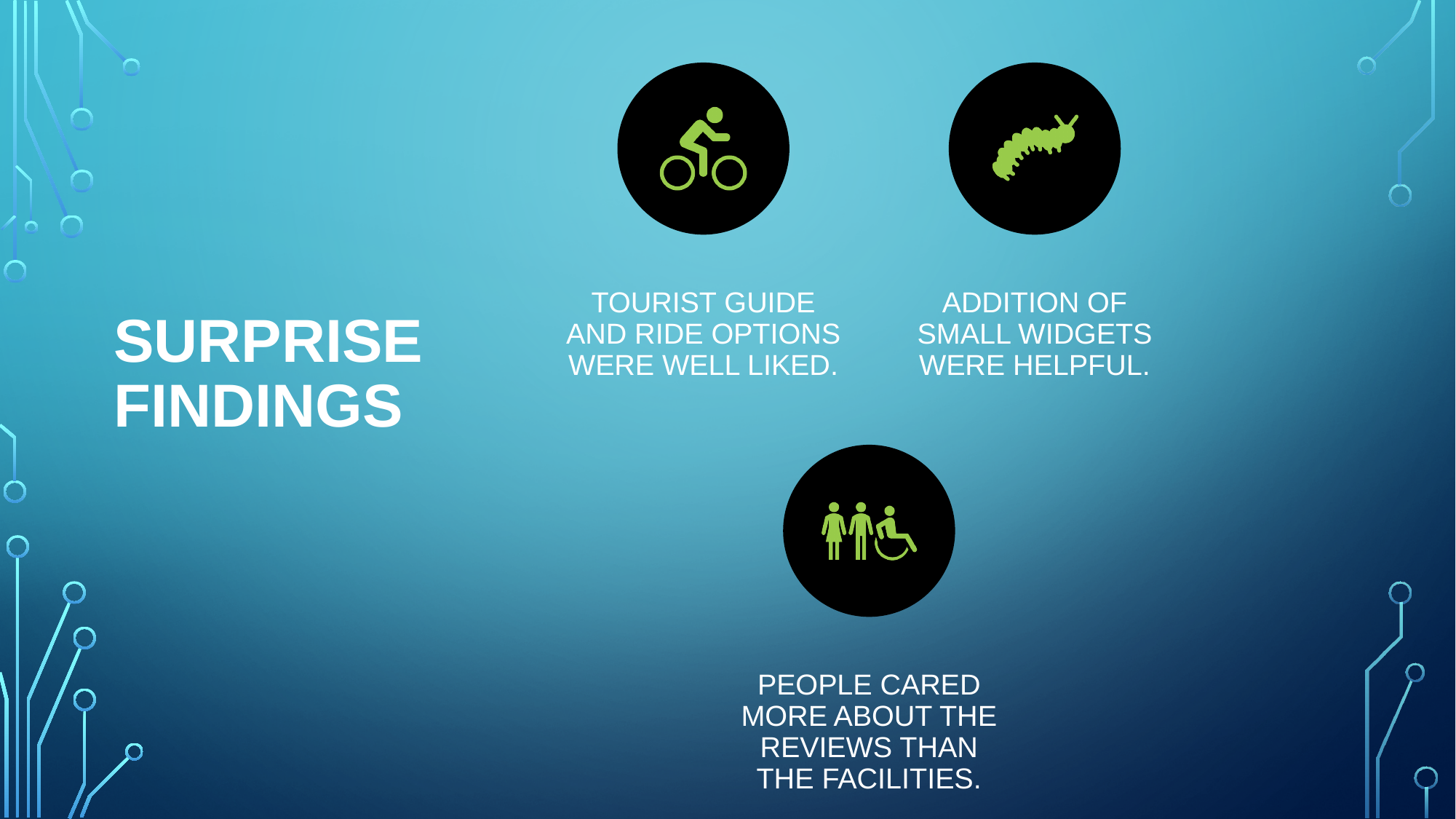

Tourist Guide and Ride options were well liked.
Addition of small widgets were helpful.
People cared more about the reviews than the facilities.
# Surprise Findings